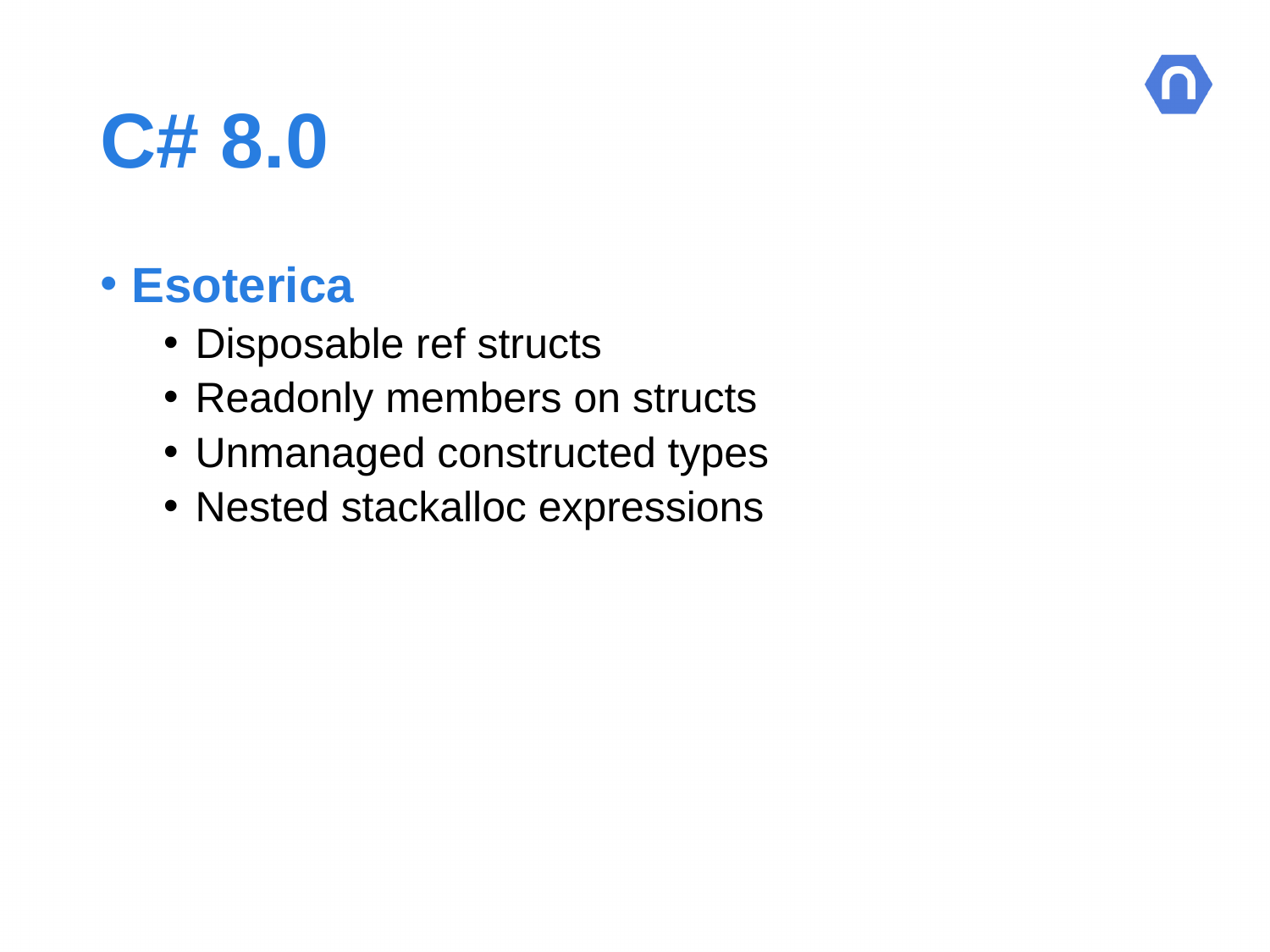

# C# 8.0
Esoterica
Disposable ref structs
Readonly members on structs
Unmanaged constructed types
Nested stackalloc expressions